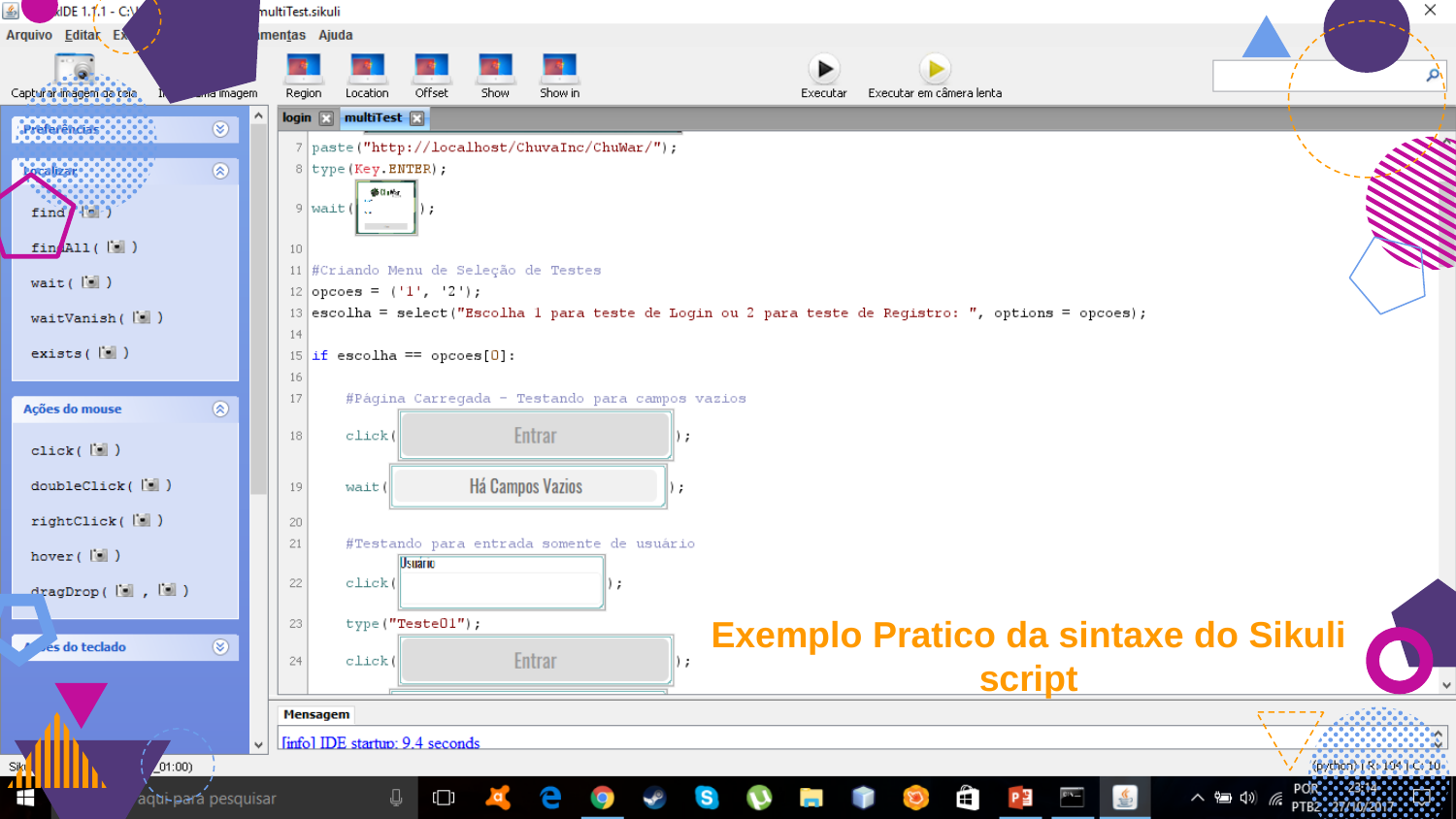

Exemplo Pratico da sintaxe do Sikuli script